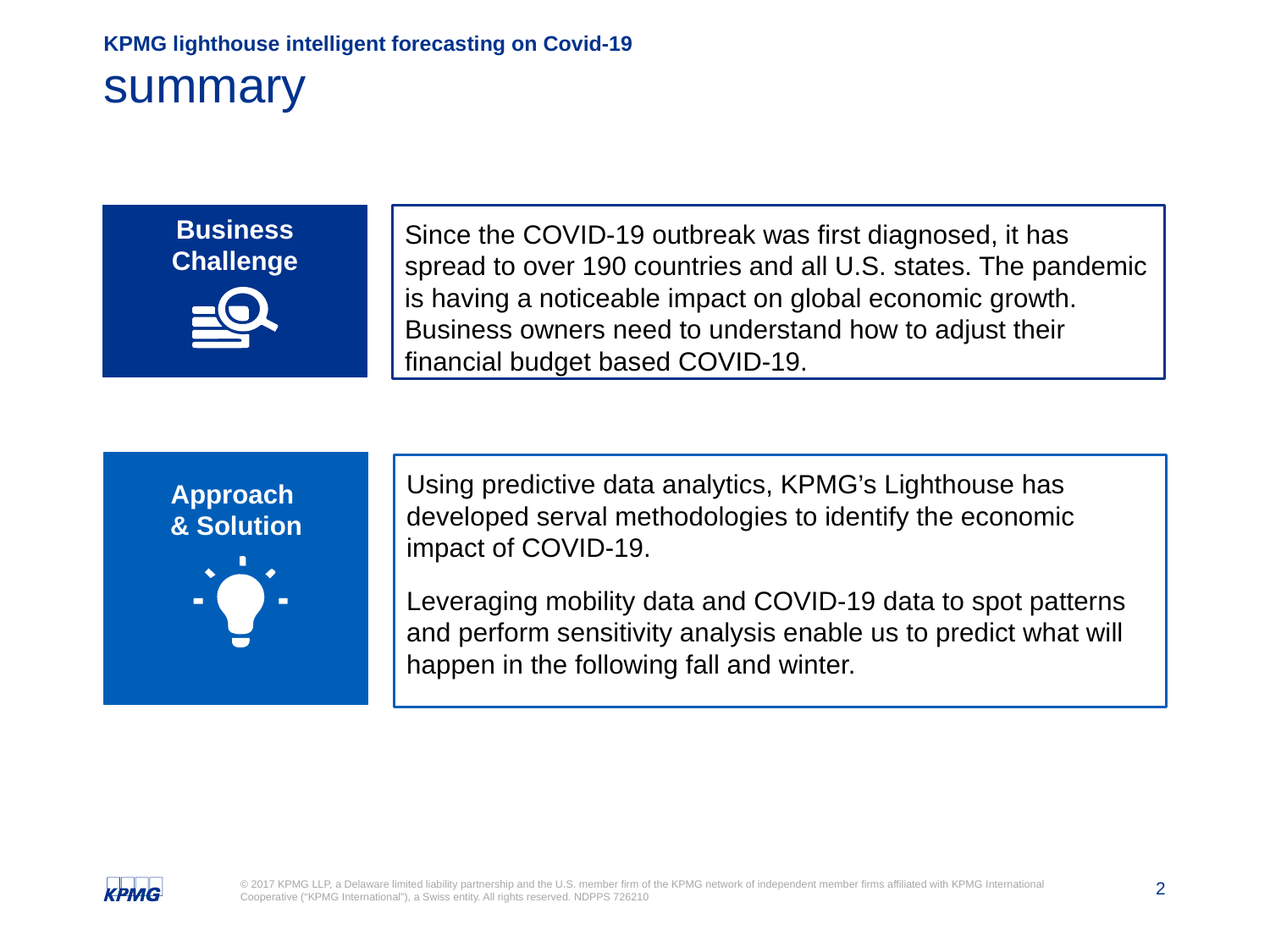

KPMG lighthouse intelligent forecasting on Covid-19
# summary
Since the COVID-19 outbreak was first diagnosed, it has spread to over 190 countries and all U.S. states. The pandemic is having a noticeable impact on global economic growth. Business owners need to understand how to adjust their financial budget based COVID-19.
Business Challenge

Approach
& Solution
Using predictive data analytics, KPMG’s Lighthouse has developed serval methodologies to identify the economic impact of COVID-19.
Leveraging mobility data and COVID-19 data to spot patterns and perform sensitivity analysis enable us to predict what will happen in the following fall and winter.